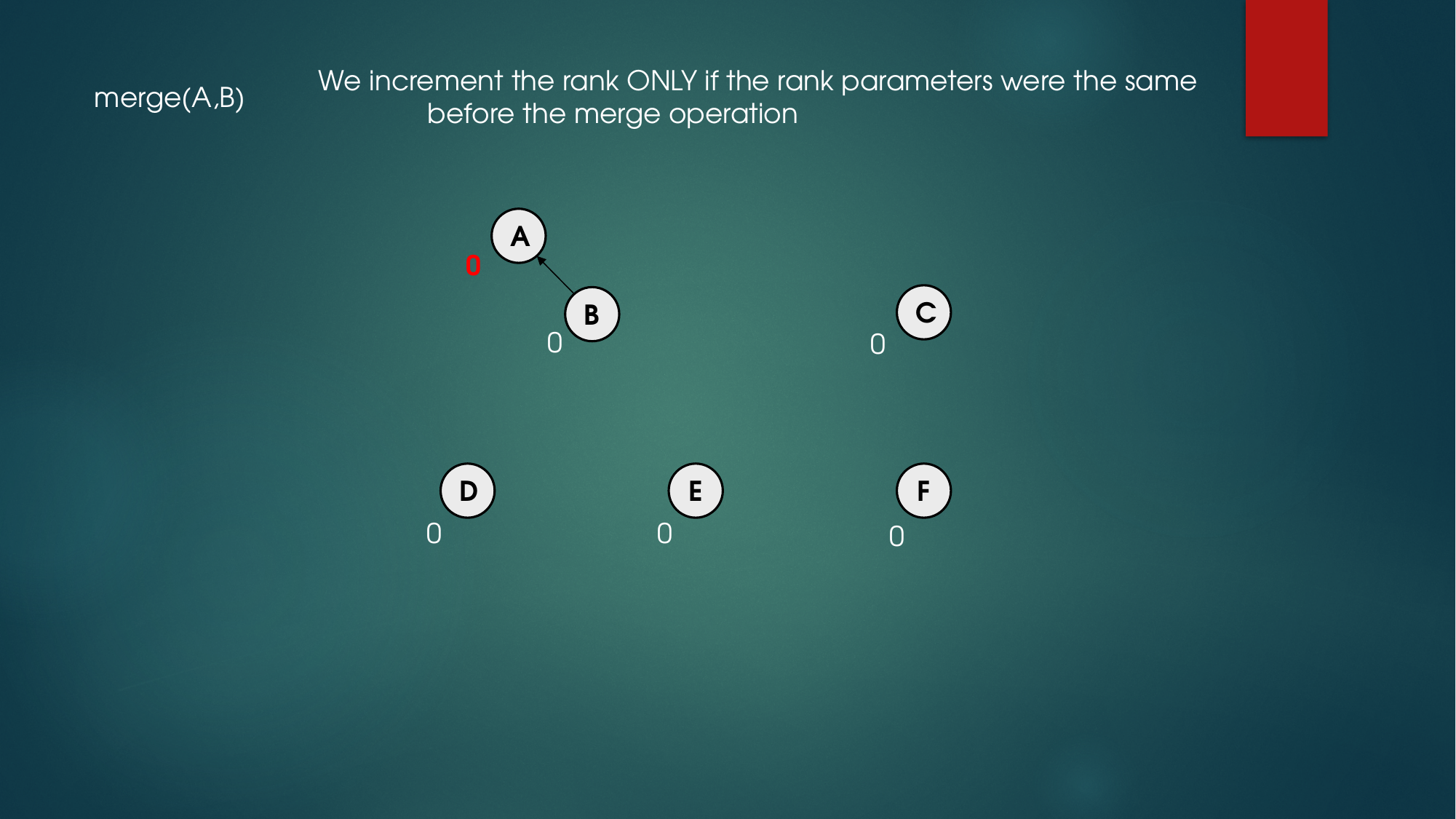

We increment the rank ONLY if the rank parameters were the same
	before the merge operation
merge(A,B)
A
0
C
B
0
0
E
F
D
0
0
0